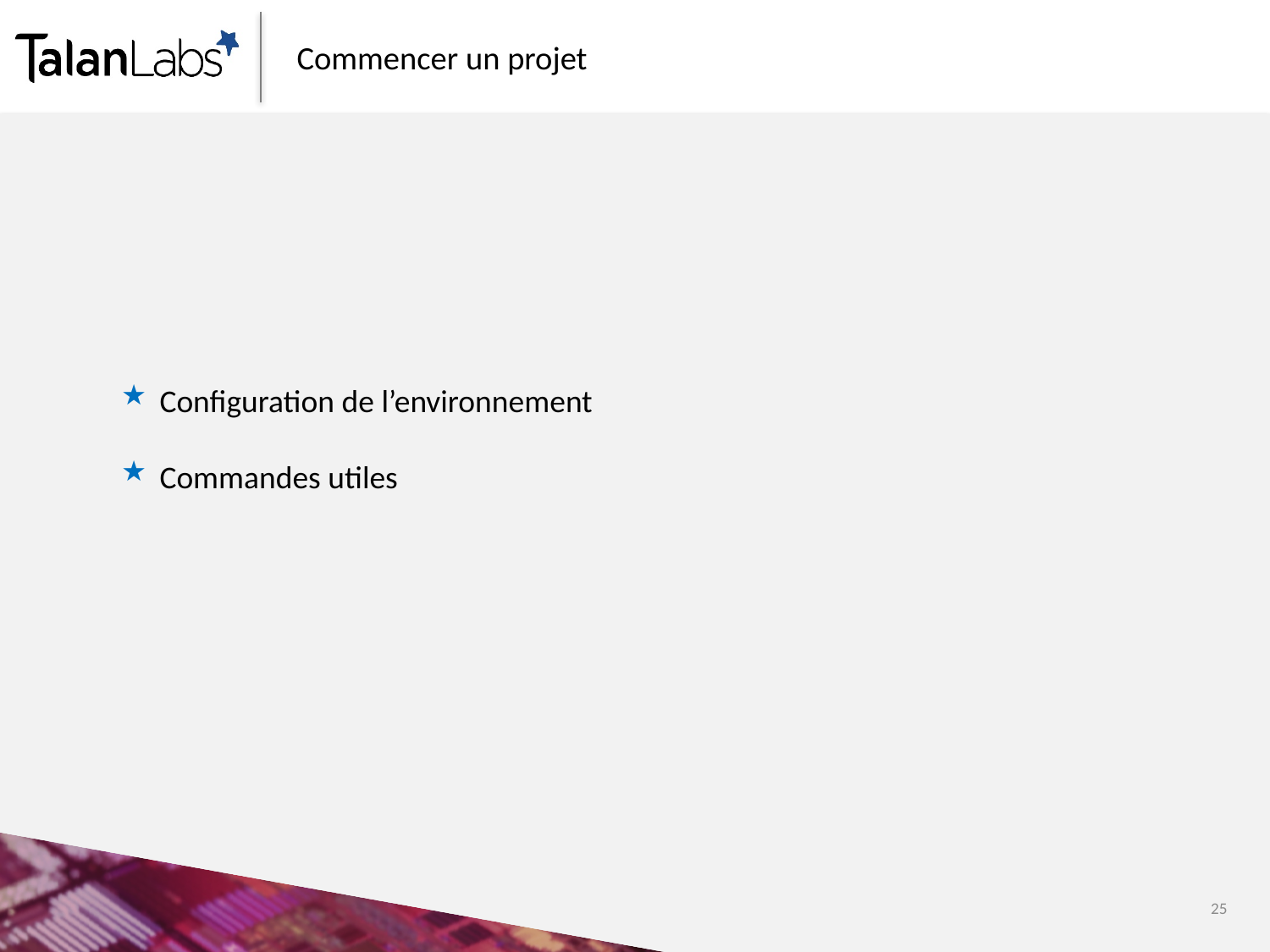

# Commencer un projet
Configuration de l’environnement
Commandes utiles
25